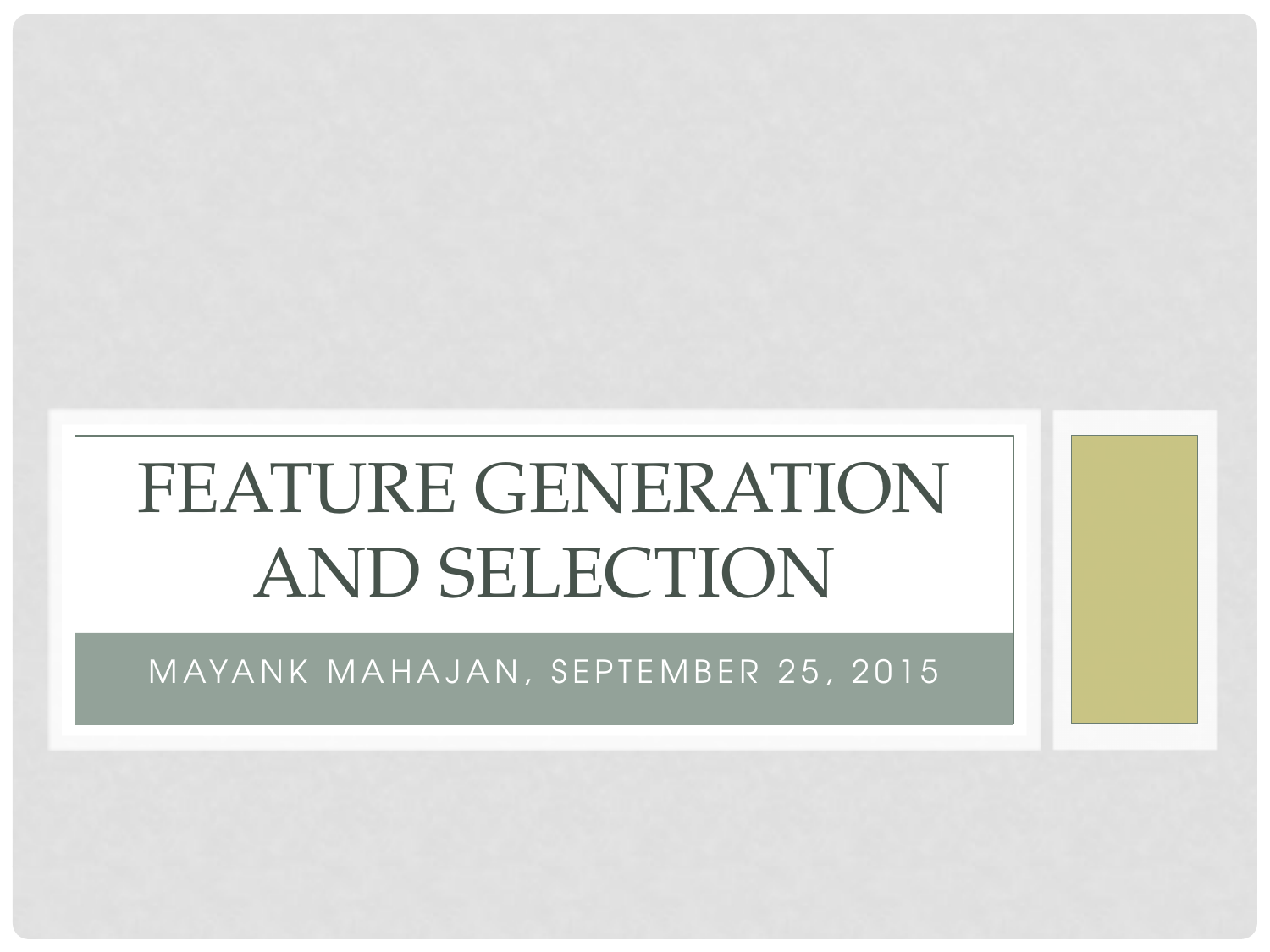

# Feature Generation and Selection
Mayank Mahajan, September 25, 2015